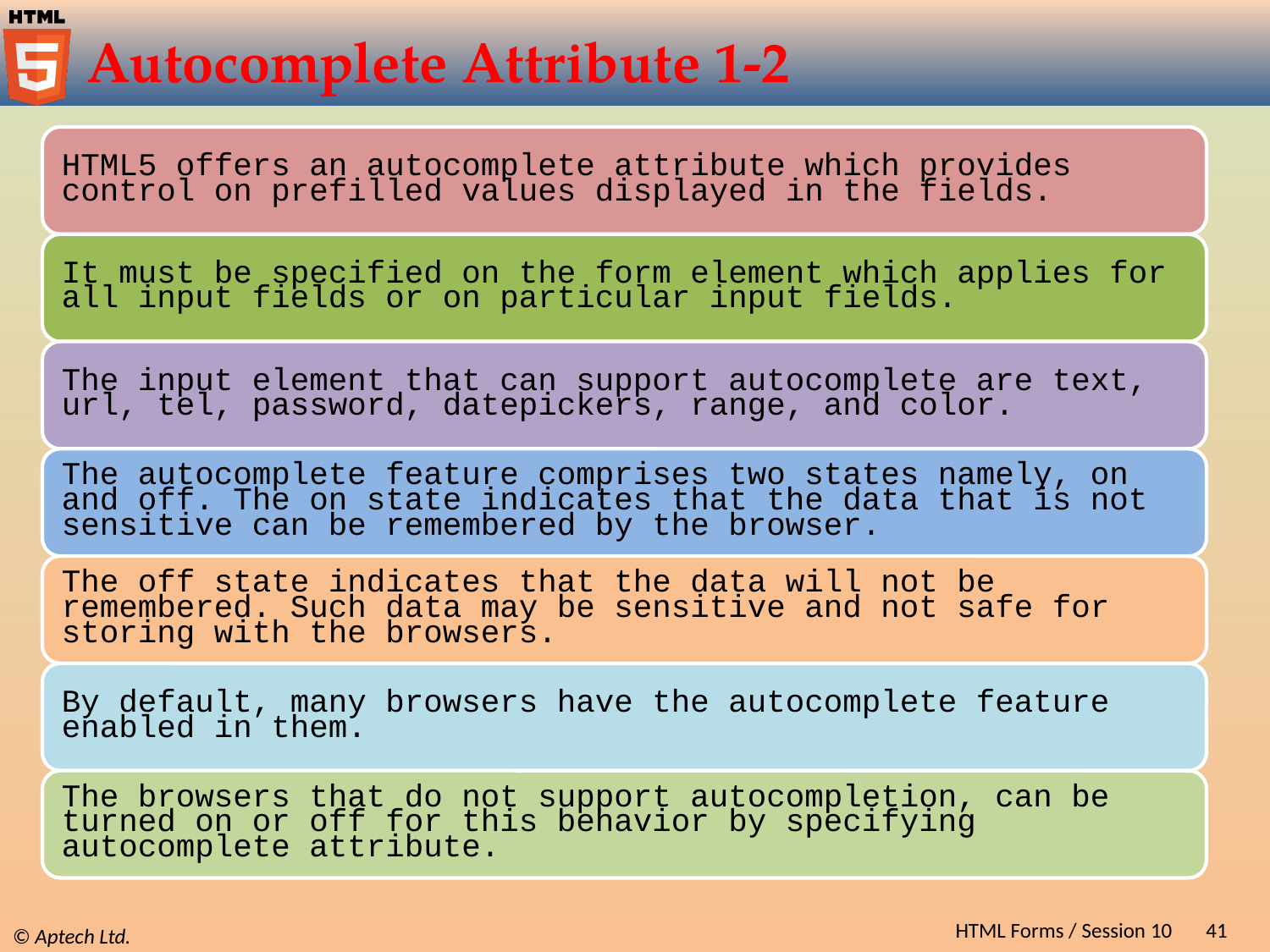

# Autocomplete Attribute 1-2
HTML5 offers an autocomplete attribute which provides control on prefilled values displayed in the fields.
It must be specified on the form element which applies for all input fields or on particular input fields.
The input element that can support autocomplete are text, url, tel, password, datepickers, range, and color.
The autocomplete feature comprises two states namely, on and off. The on state indicates that the data that is not sensitive can be remembered by the browser.
The off state indicates that the data will not be remembered. Such data may be sensitive and not safe for storing with the browsers.
By default, many browsers have the autocomplete feature enabled in them.
The browsers that do not support autocompletion, can be turned on or off for this behavior by specifying autocomplete attribute.
HTML Forms / Session 10
41